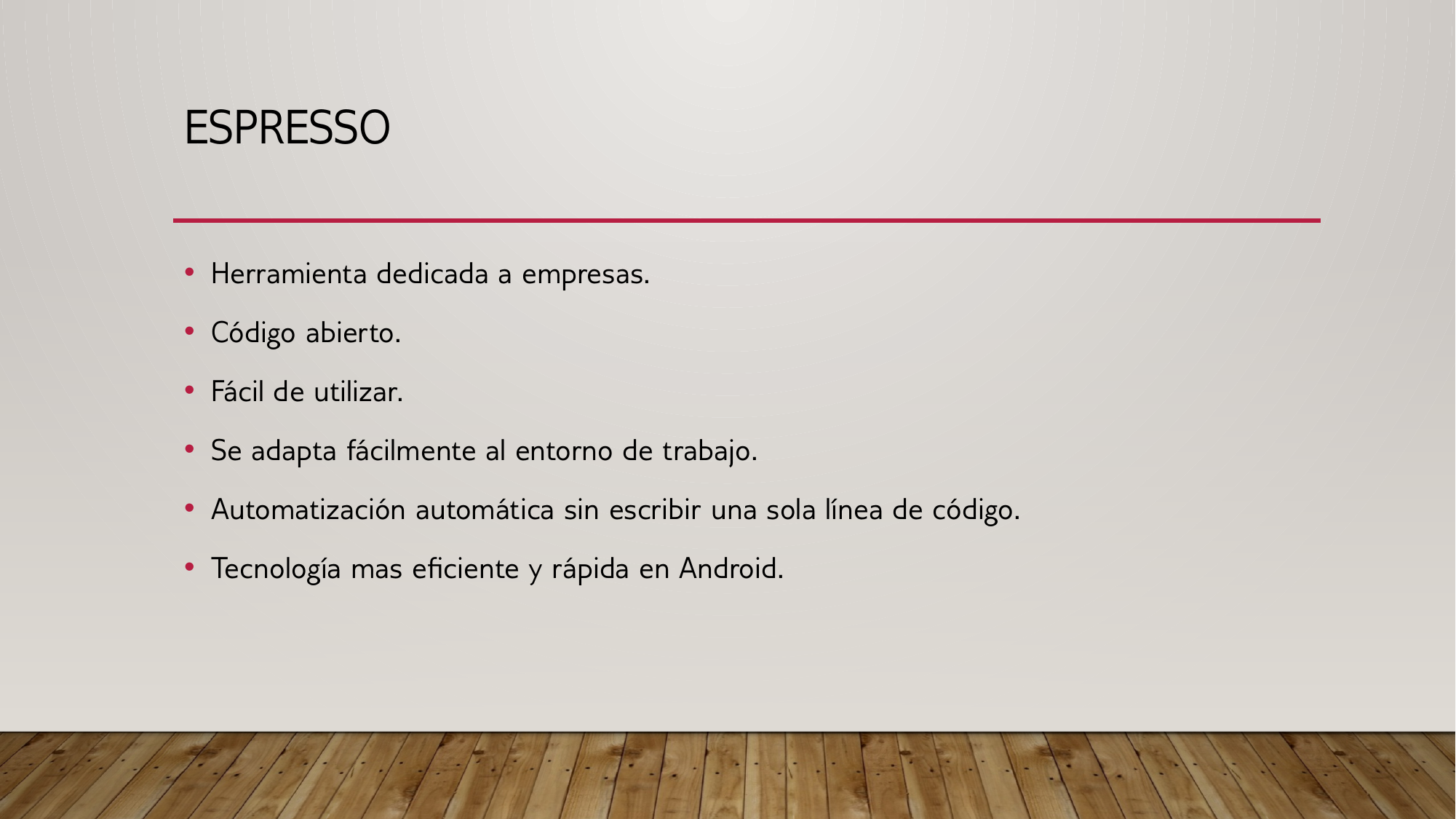

# Espresso
Herramienta dedicada a empresas.
Código abierto.
Fácil de utilizar.
Se adapta fácilmente al entorno de trabajo.
Automatización automática sin escribir una sola línea de código.
Tecnología mas eficiente y rápida en Android.